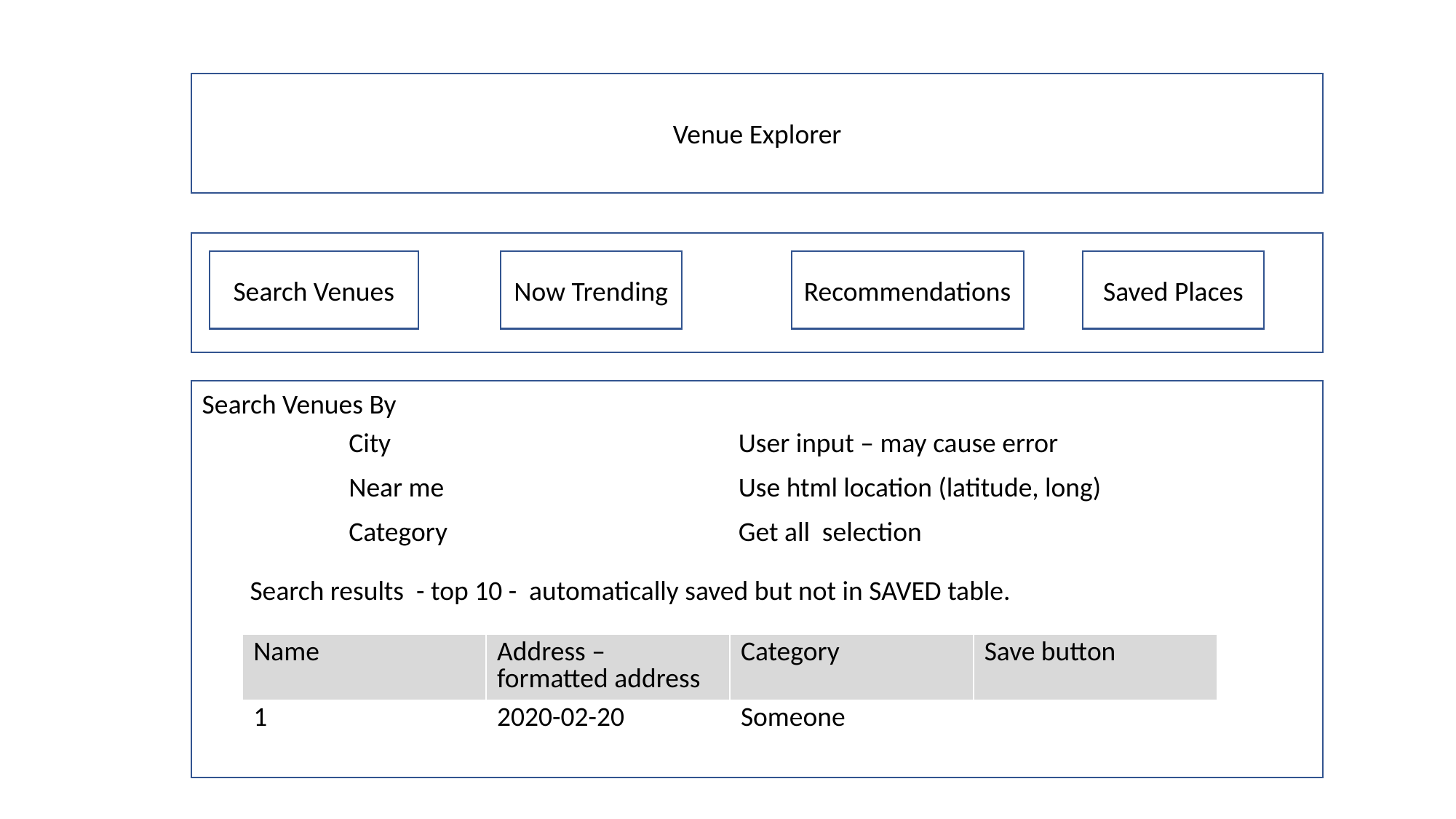

Venue Explorer

Search Venues
Now Trending
Recommendations
Saved Places
Search Venues By

| City | User input – may cause error |
| --- | --- |
| Near me | Use html location (latitude, long) |
| Category | Get all selection |
Search results  - top 10 -  automatically saved but not in SAVED table.
| Name | Address – formatted address | Category | Save button |
| --- | --- | --- | --- |
| 1 | 2020-02-20 | Someone |  |